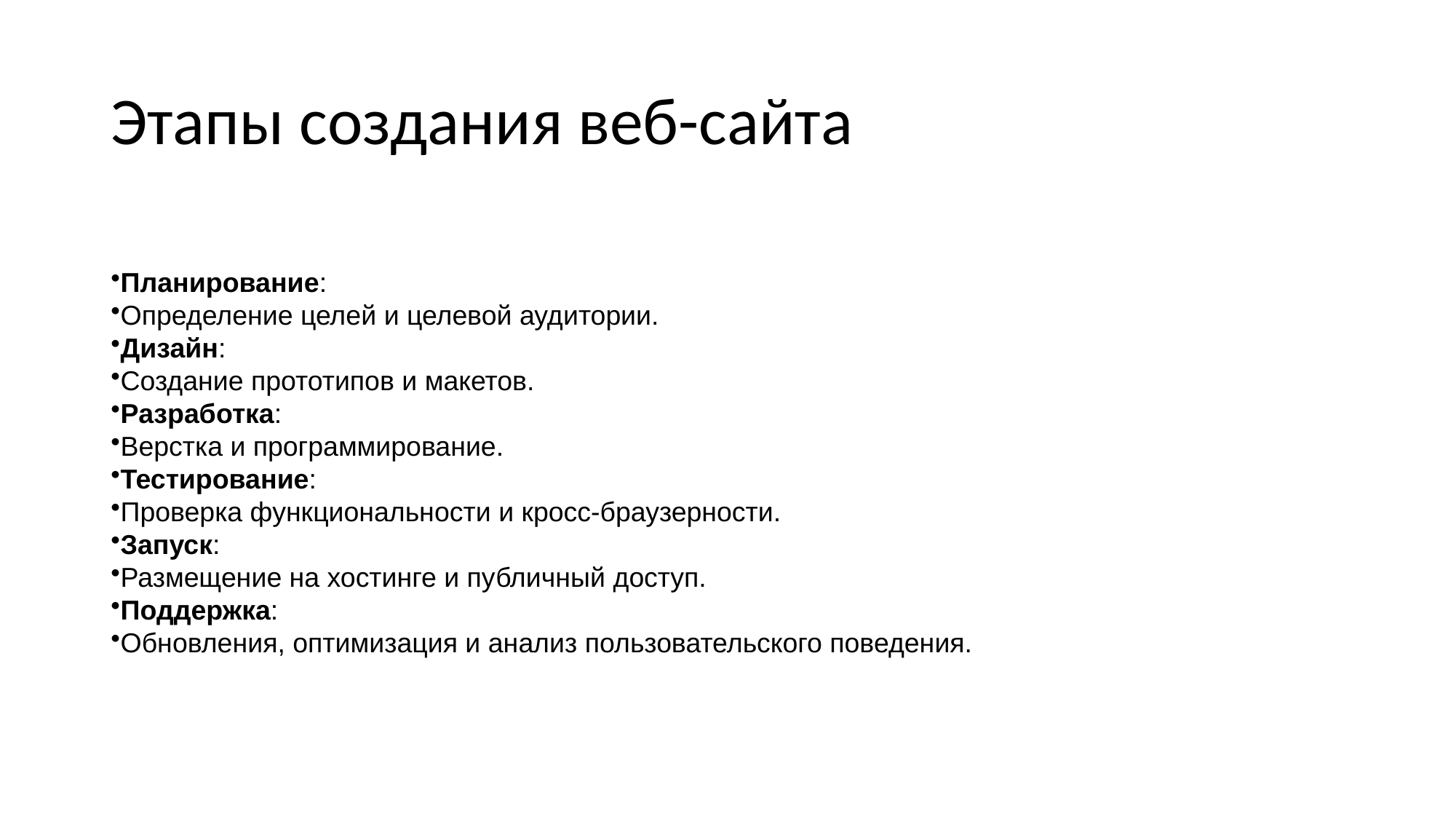

# Этапы создания веб-сайта
Планирование:
Определение целей и целевой аудитории.
Дизайн:
Создание прототипов и макетов.
Разработка:
Верстка и программирование.
Тестирование:
Проверка функциональности и кросс-браузерности.
Запуск:
Размещение на хостинге и публичный доступ.
Поддержка:
Обновления, оптимизация и анализ пользовательского поведения.